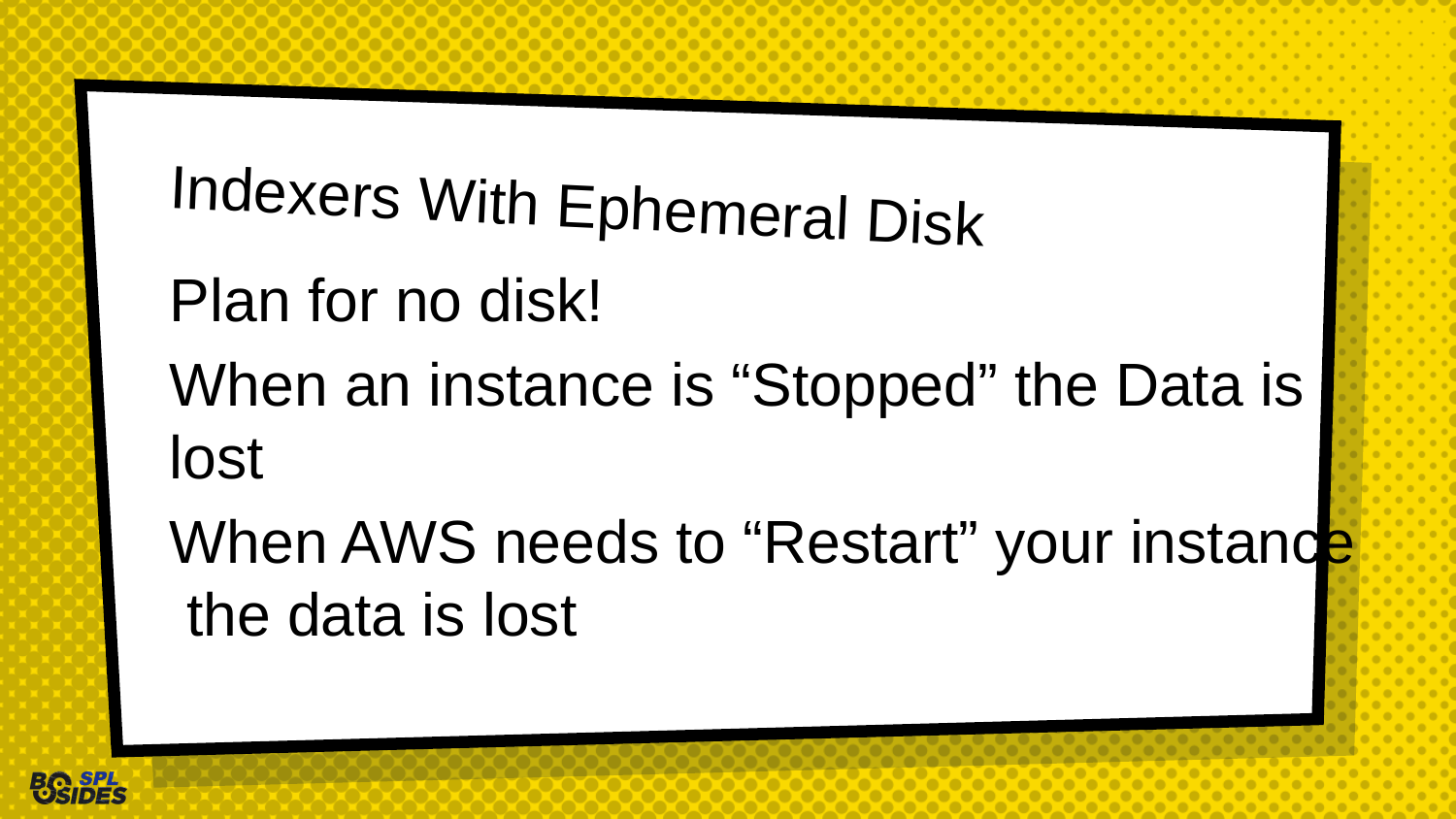

# Indexers With Ephemeral Disk
Plan for no disk!
When an instance is “Stopped” the Data is lost
When AWS needs to “Restart” your instance  the data is lost